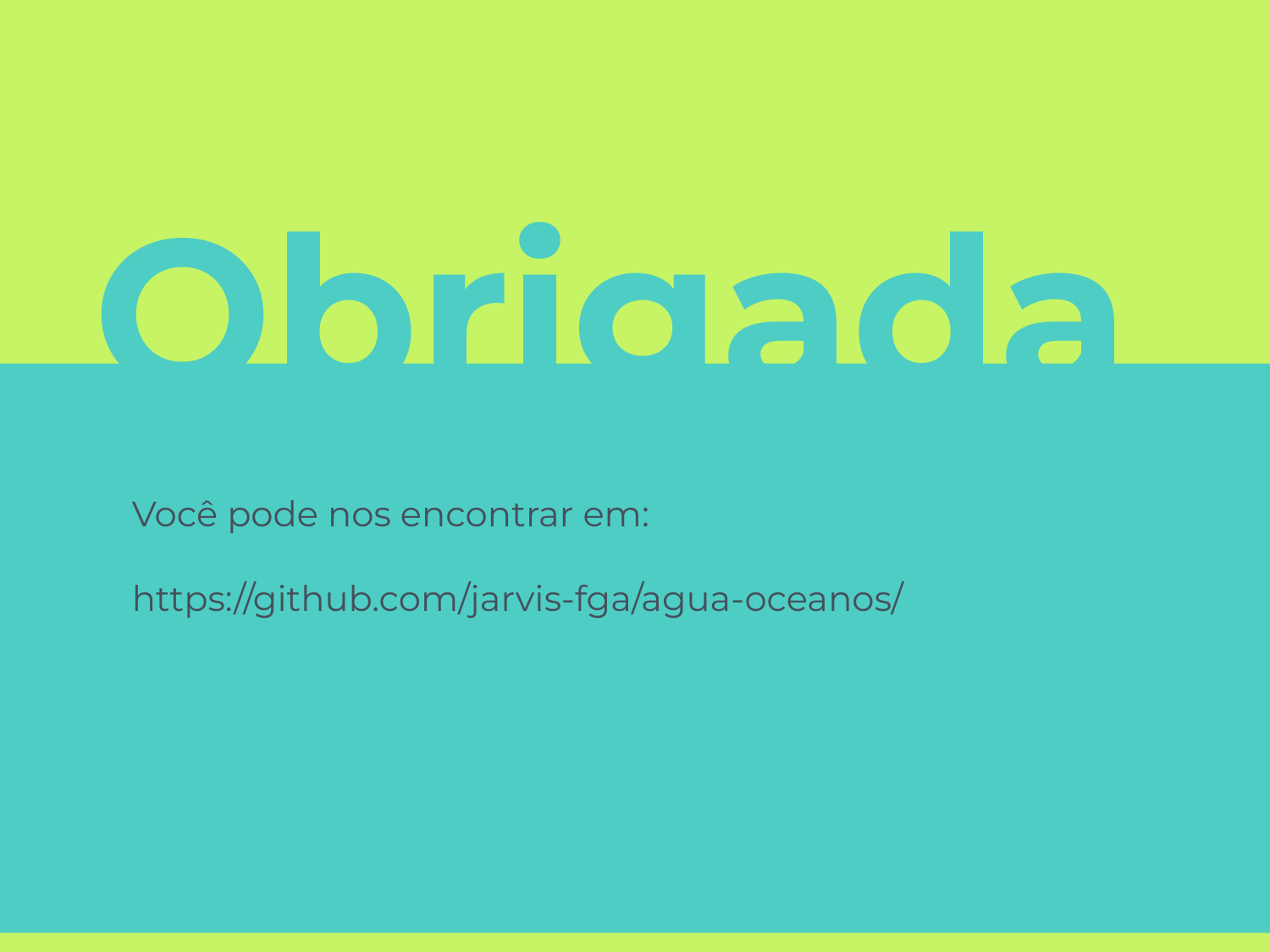

Obrigada
Você pode nos encontrar em:

https://github.com/jarvis-fga/agua-oceanos/